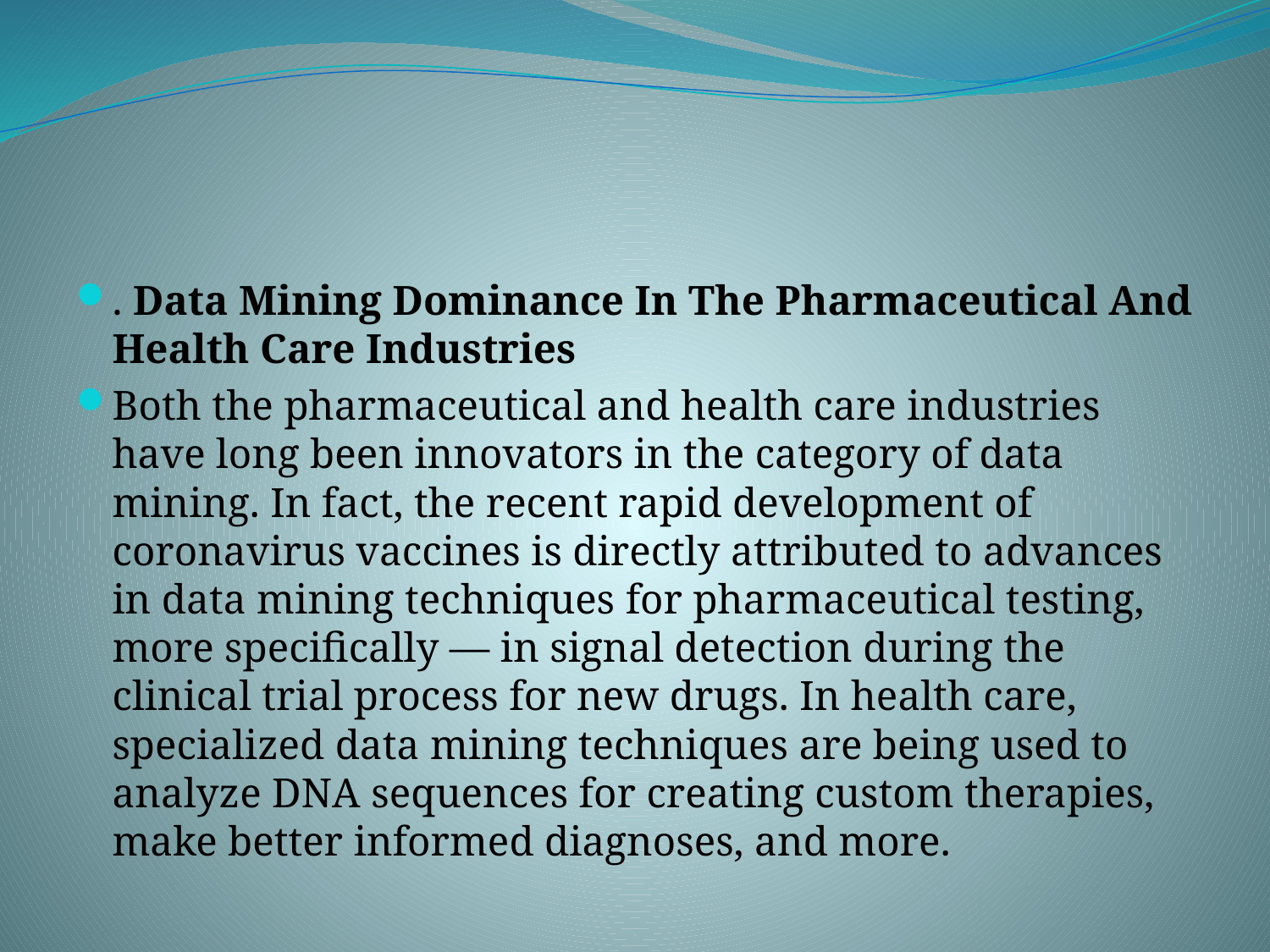

#
. Data Mining Dominance In The Pharmaceutical And Health Care Industries
Both the pharmaceutical and health care industries have long been innovators in the category of data mining. In fact, the recent rapid development of coronavirus vaccines is directly attributed to advances in data mining techniques for pharmaceutical testing, more specifically — in signal detection during the clinical trial process for new drugs. In health care, specialized data mining techniques are being used to analyze DNA sequences for creating custom therapies, make better informed diagnoses, and more.